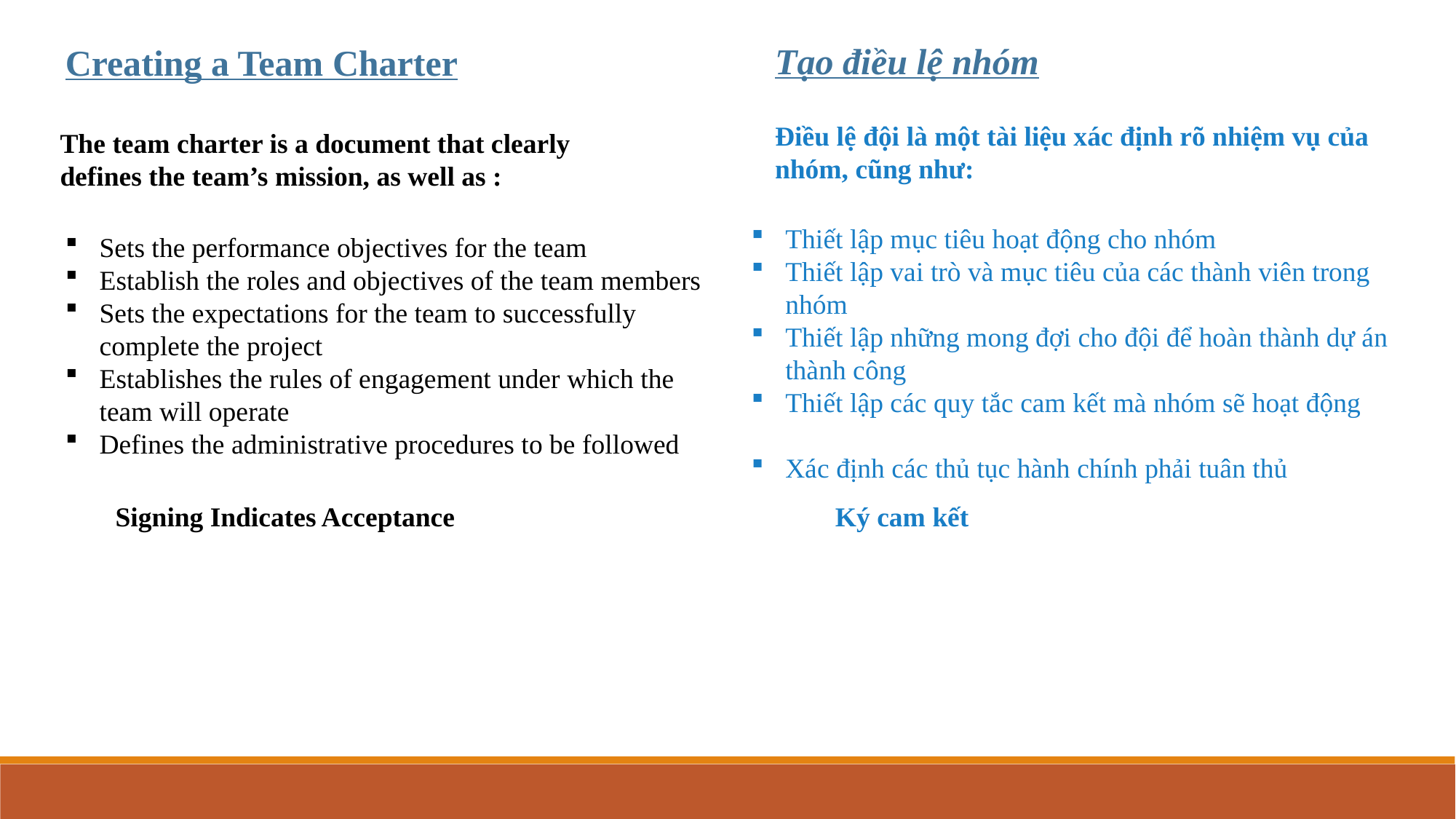

Tạo điều lệ nhóm
Creating a Team Charter
Điều lệ đội là một tài liệu xác định rõ nhiệm vụ của nhóm, cũng như:
The team charter is a document that clearly defines the team’s mission, as well as :
Thiết lập mục tiêu hoạt động cho nhóm
Thiết lập vai trò và mục tiêu của các thành viên trong nhóm
Thiết lập những mong đợi cho đội để hoàn thành dự án thành công
Thiết lập các quy tắc cam kết mà nhóm sẽ hoạt động

Xác định các thủ tục hành chính phải tuân thủ
Planning Processes
Sets the performance objectives for the team
Establish the roles and objectives of the team members
Sets the expectations for the team to successfully complete the project
Establishes the rules of engagement under which the team will operate
Defines the administrative procedures to be followed
Initialing Processes

Signing Indicates Acceptance                                                       Ký cam kết
Executing Processes